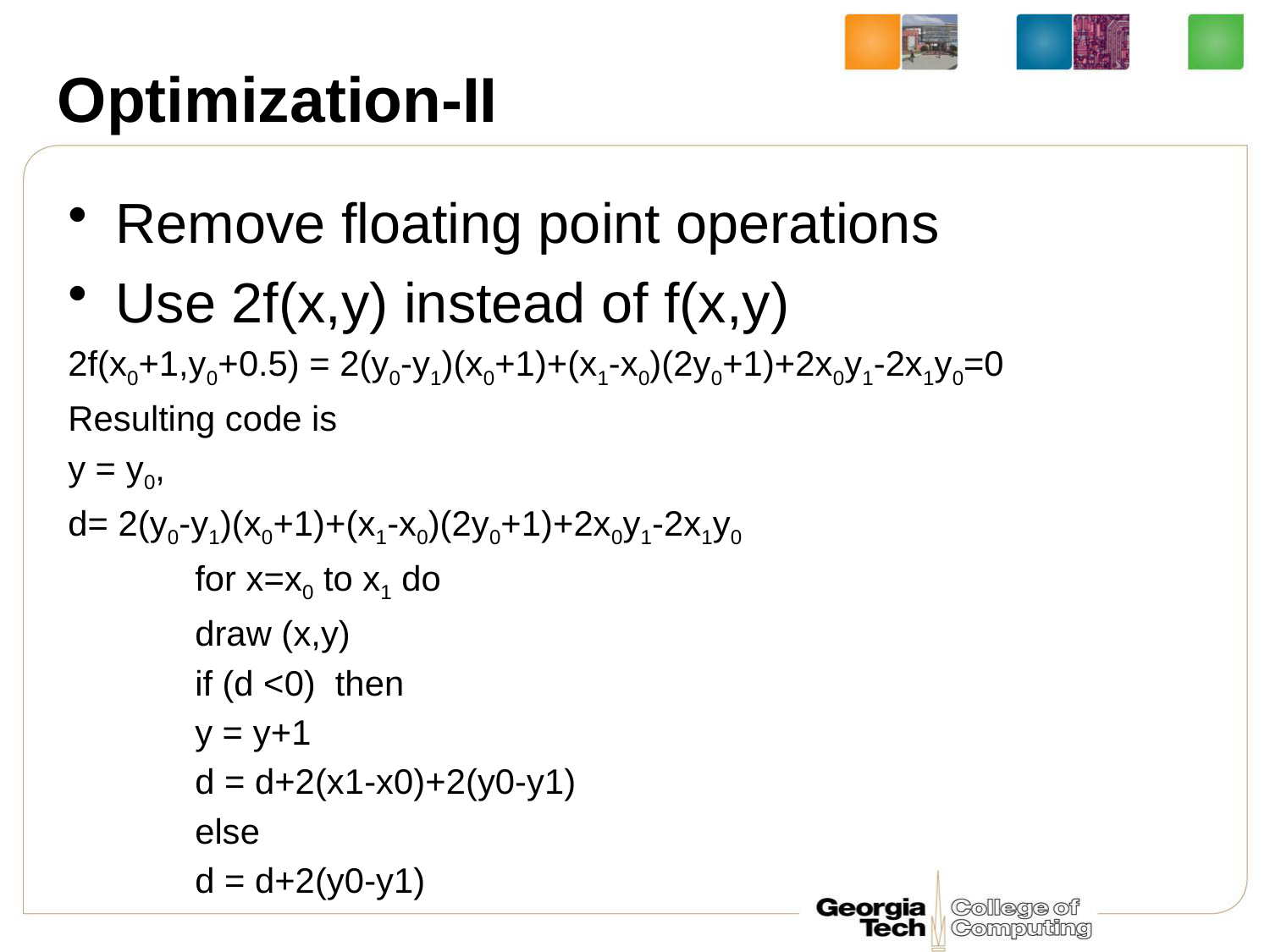

# Optimization-II
Remove floating point operations
Use 2f(x,y) instead of f(x,y)
2f(x0+1,y0+0.5) = 2(y0-y1)(x0+1)+(x1-x0)(2y0+1)+2x0y1-2x1y0=0
Resulting code is
y = y0,
d= 2(y0-y1)(x0+1)+(x1-x0)(2y0+1)+2x0y1-2x1y0
	for x=x0 to x1 do
	draw (x,y)
	if (d <0)  then
	y = y+1
	d = d+2(x1-x0)+2(y0-y1)
	else
	d = d+2(y0-y1)